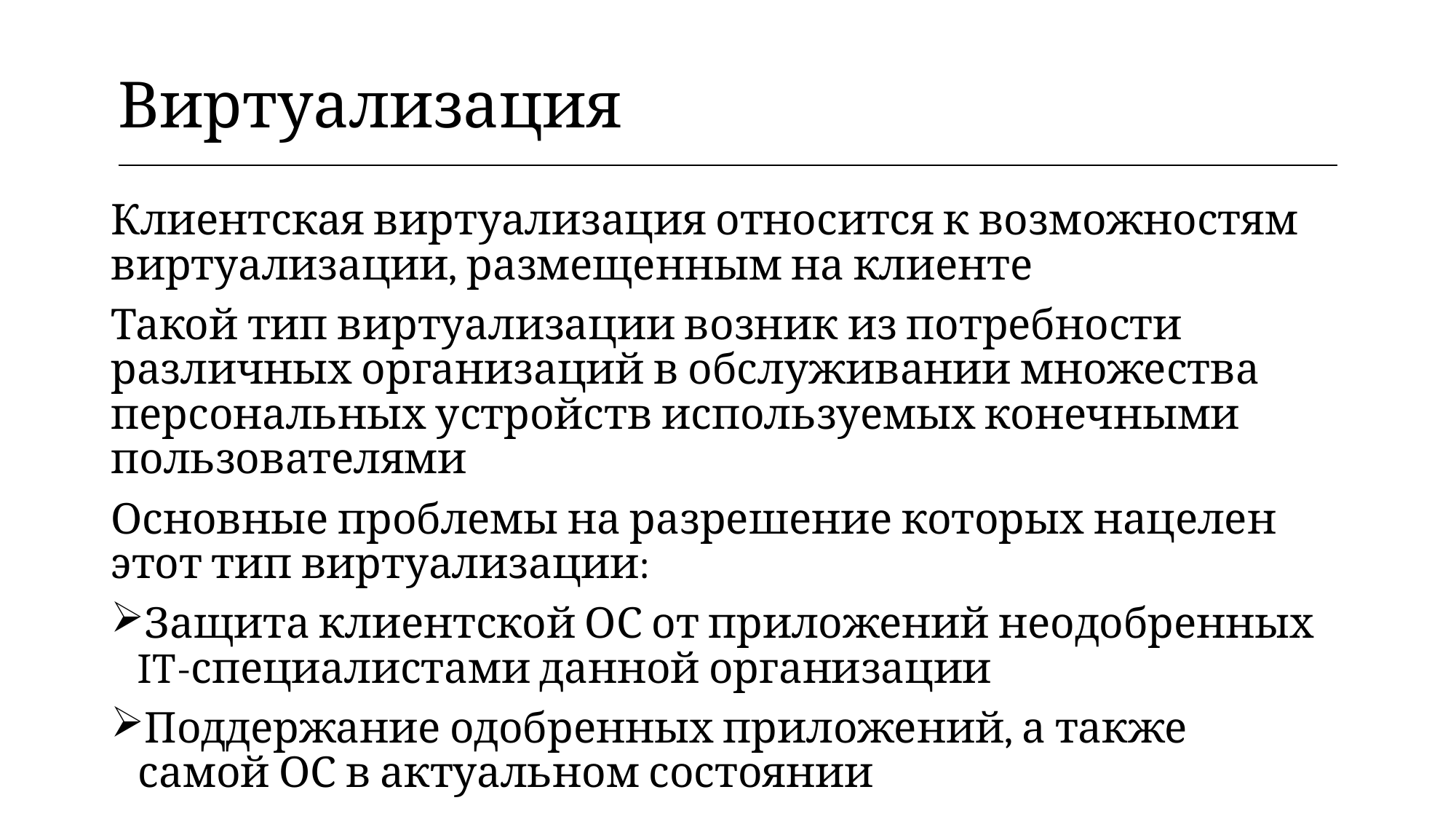

| Виртуализация |
| --- |
Клиентская виртуализация относится к возможностям виртуализации, размещенным на клиенте
Такой тип виртуализации возник из потребности различных организаций в обслуживании множества персональных устройств используемых конечными пользователями
Основные проблемы на разрешение которых нацелен этот тип виртуализации:
Защита клиентской ОС от приложений неодобренных IT-специалистами данной организации
Поддержание одобренных приложений, а также самой ОС в актуальном состоянии